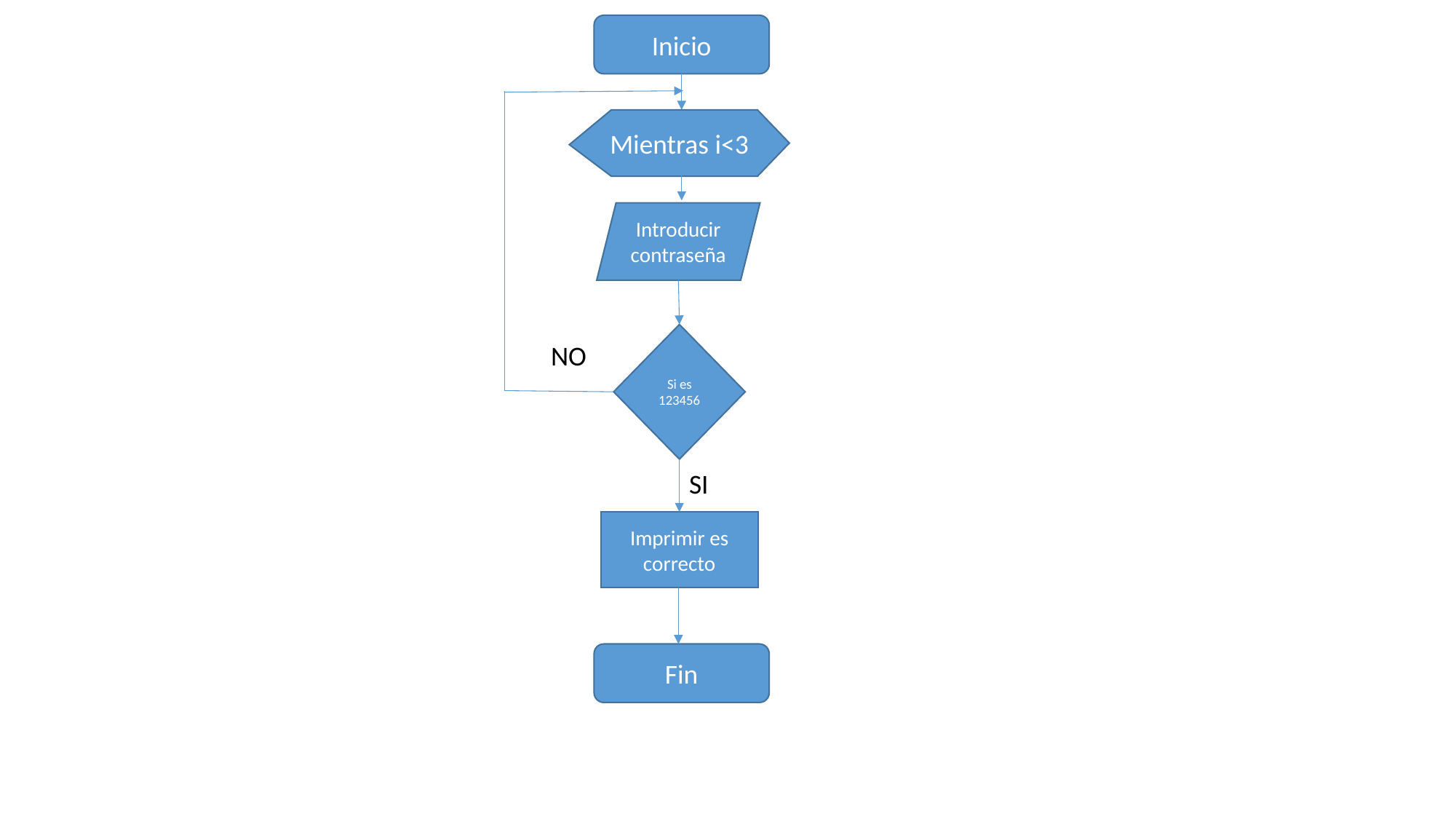

Inicio
Mientras i<3
Introducir contraseña
Si es 123456
NO
SI
Imprimir es correcto
Fin